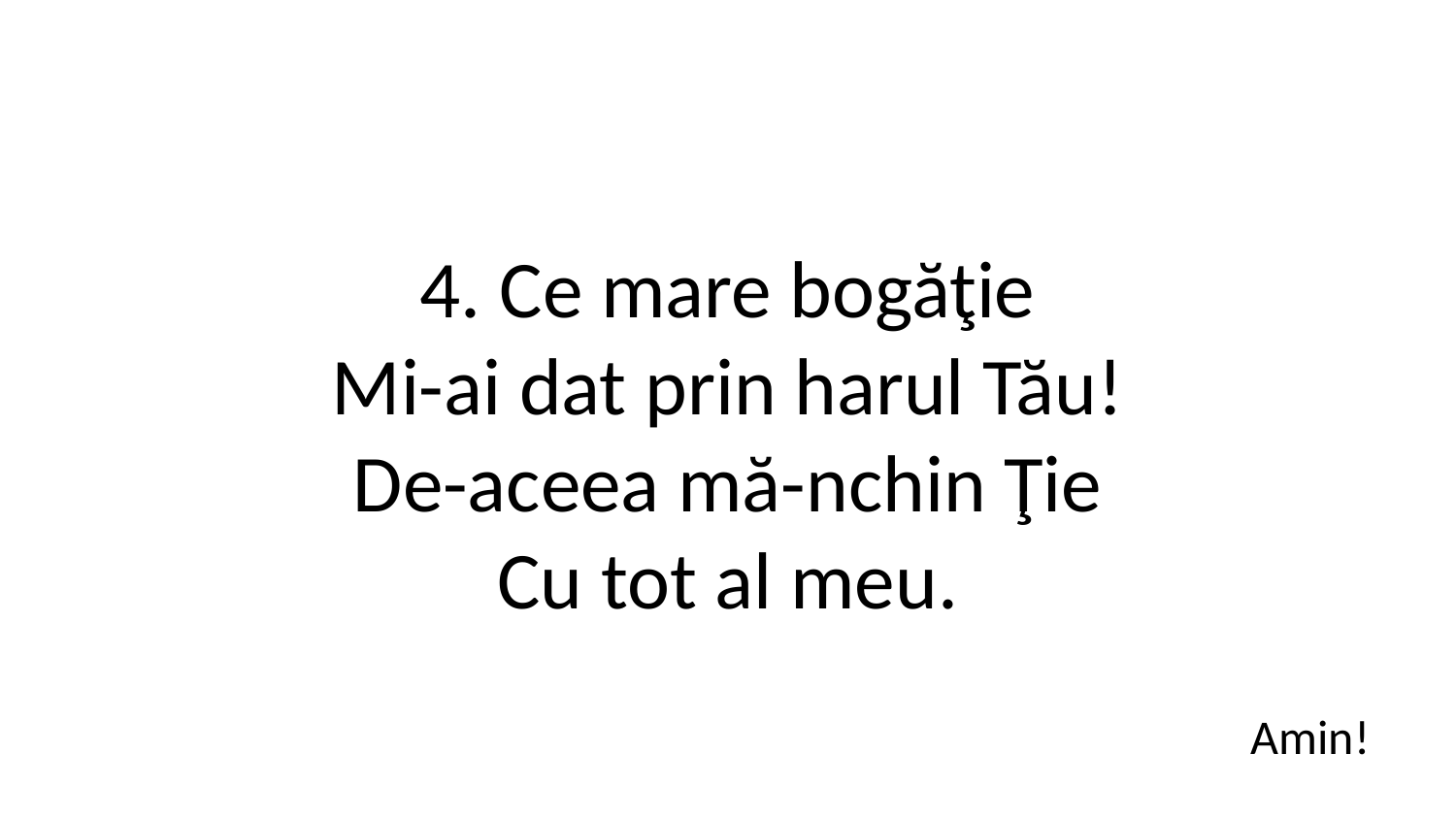

4. Ce mare bogăţie
Mi-ai dat prin harul Tău!
De-aceea mă-nchin Ţie
Cu tot al meu.

Amin!